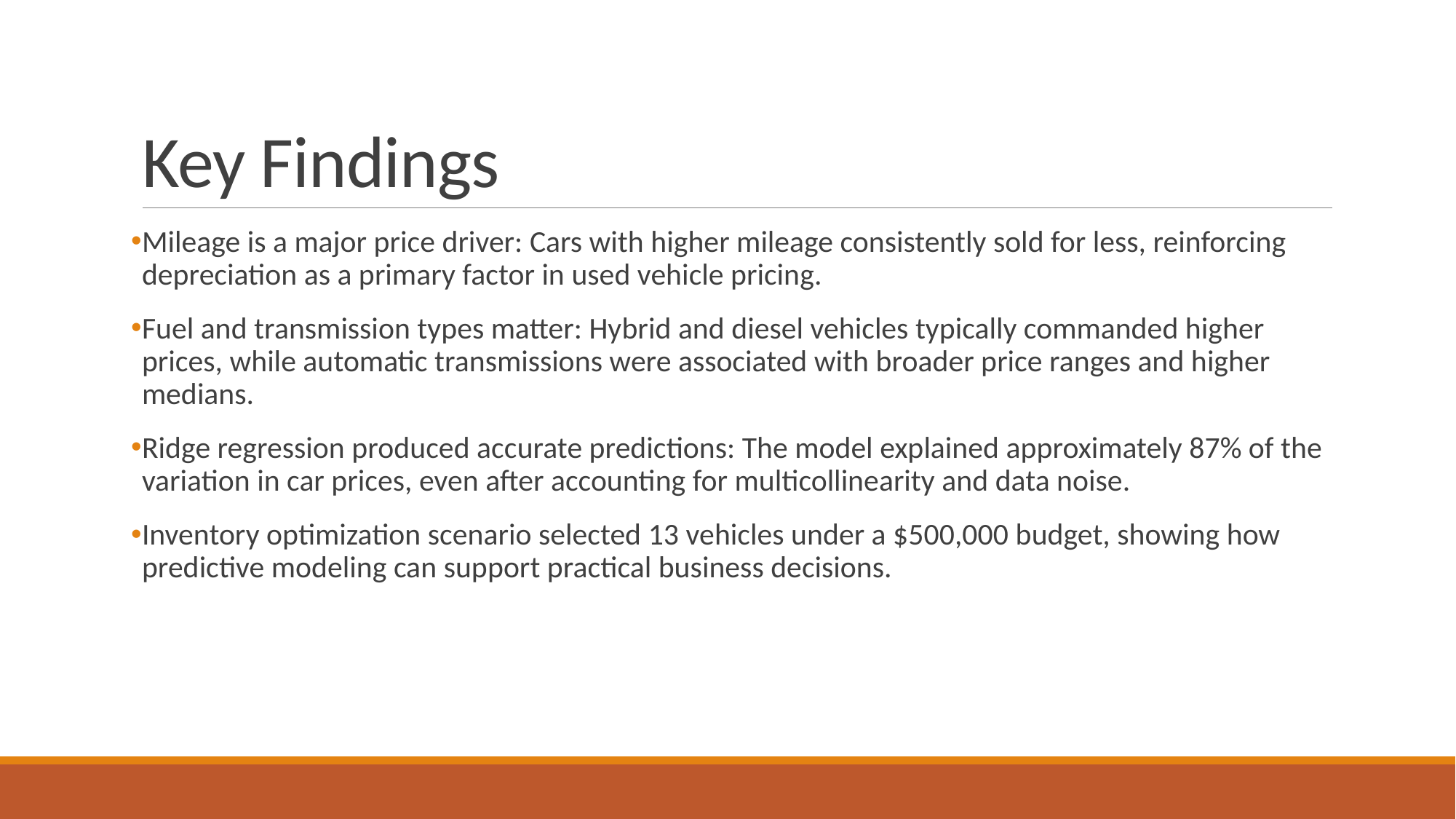

# Key Findings
Mileage is a major price driver: Cars with higher mileage consistently sold for less, reinforcing depreciation as a primary factor in used vehicle pricing.
Fuel and transmission types matter: Hybrid and diesel vehicles typically commanded higher prices, while automatic transmissions were associated with broader price ranges and higher medians.
Ridge regression produced accurate predictions: The model explained approximately 87% of the variation in car prices, even after accounting for multicollinearity and data noise.
Inventory optimization scenario selected 13 vehicles under a $500,000 budget, showing how predictive modeling can support practical business decisions.